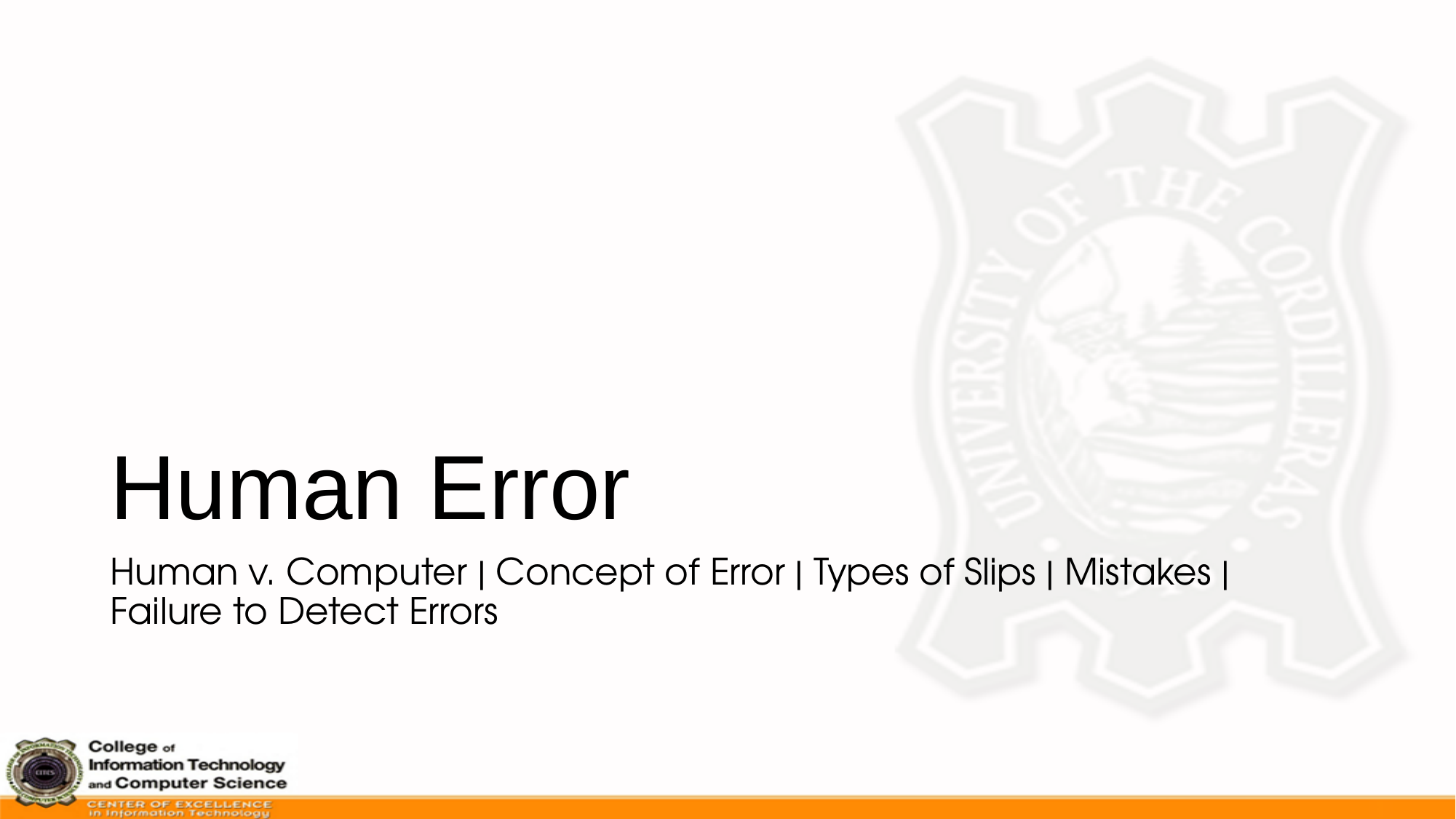

# Human Error
Human v. Computer | Concept of Error | Types of Slips | Mistakes | Failure to Detect Errors